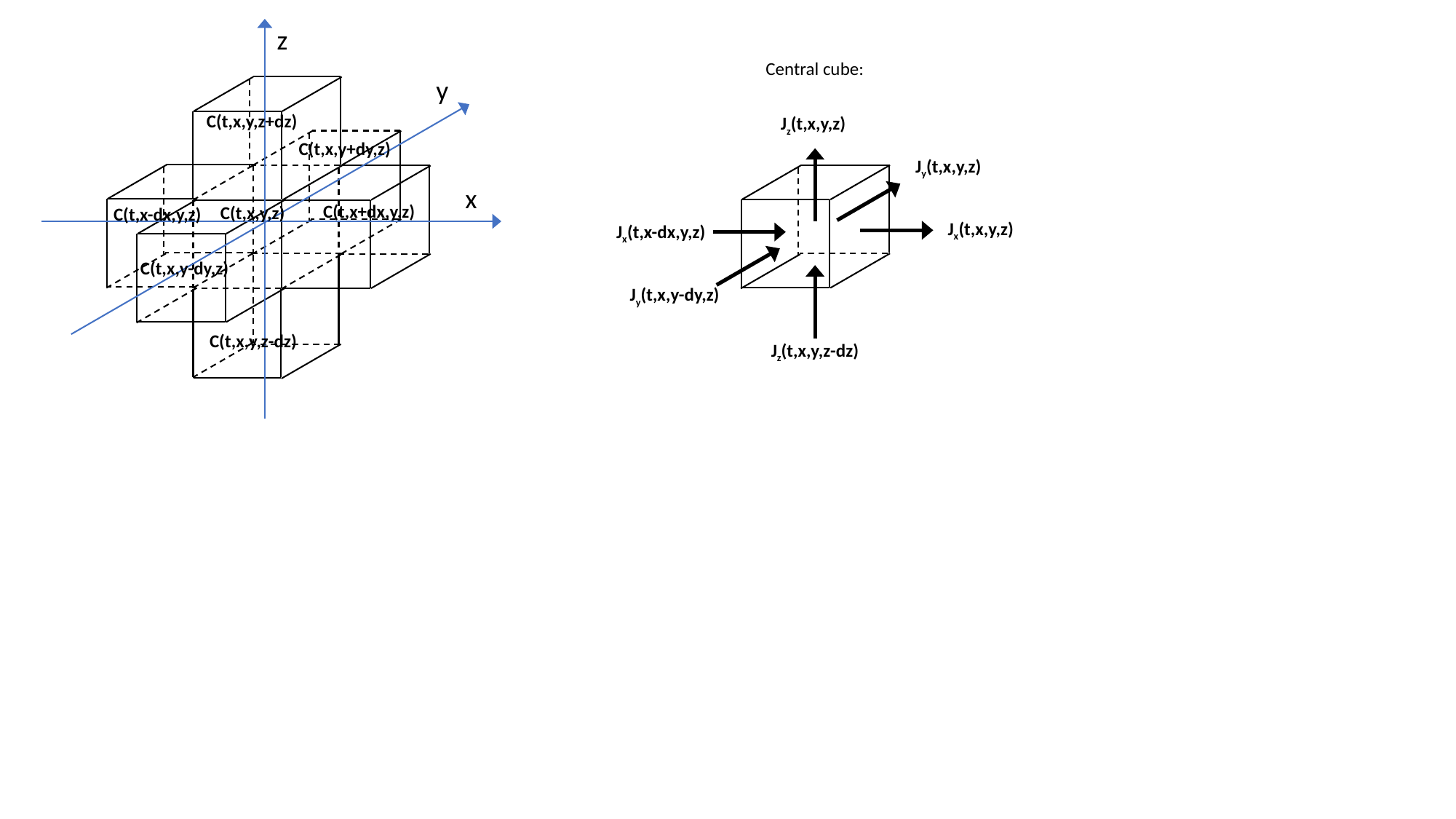

z
Central cube:
y
C(t,x,y,z+dz)
Jz(t,x,y,z)
C(t,x,y+dy,z)
Jy(t,x,y,z)
x
C(t,x+dx,y,z)
C(t,x,y,z)
C(t,x-dx,y,z)
Jx(t,x,y,z)
Jx(t,x-dx,y,z)
C(t,x,y-dy,z)
Jy(t,x,y-dy,z)
C(t,x,y,z-dz)
Jz(t,x,y,z-dz)